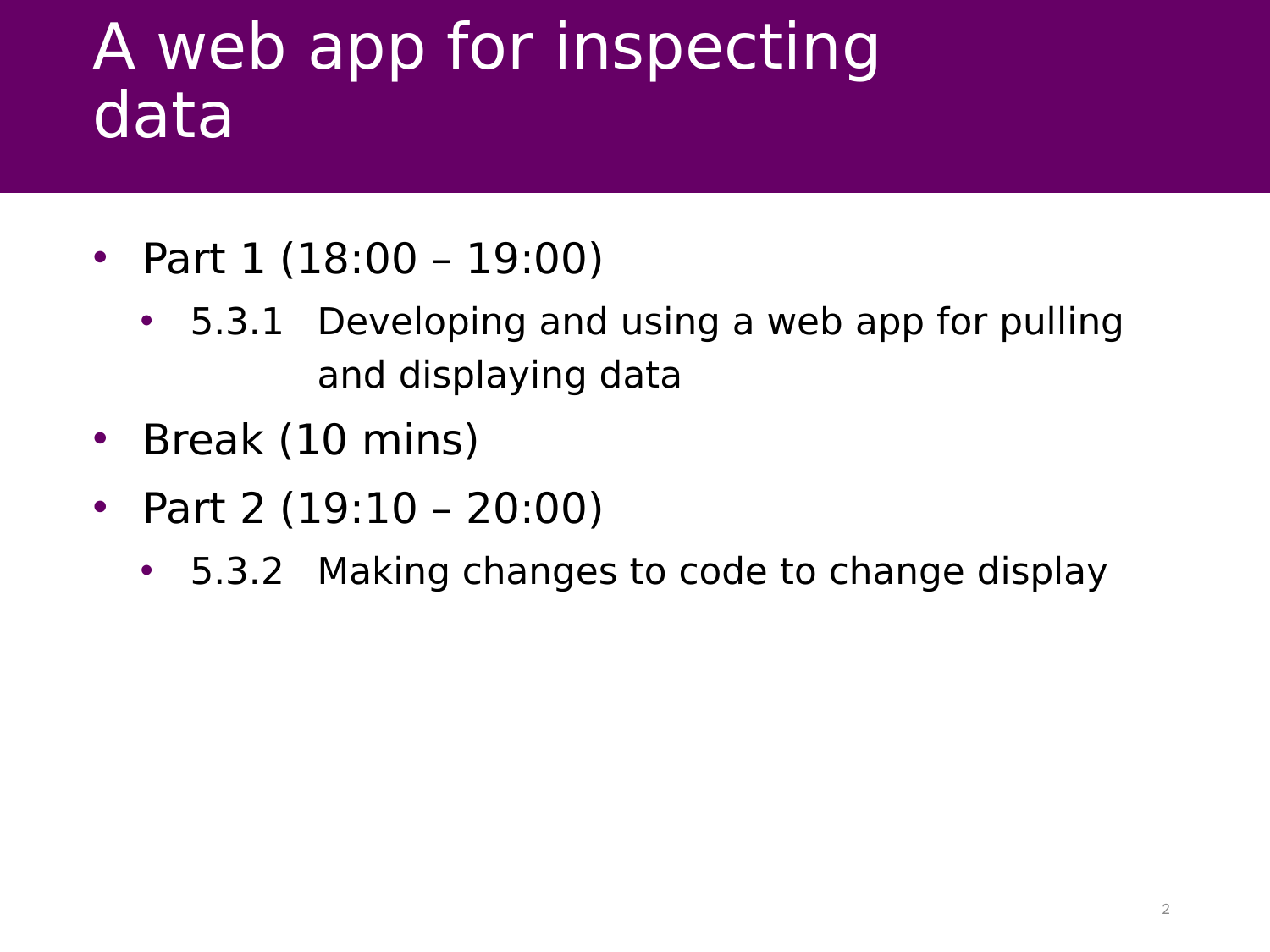

A web app for inspecting data

Part 1 (18:00 – 19:00)
5.3.1	Developing and using a web app for pulling 		and displaying data
Break (10 mins)
Part 2 (19:10 – 20:00)
5.3.2	Making changes to code to change display

2